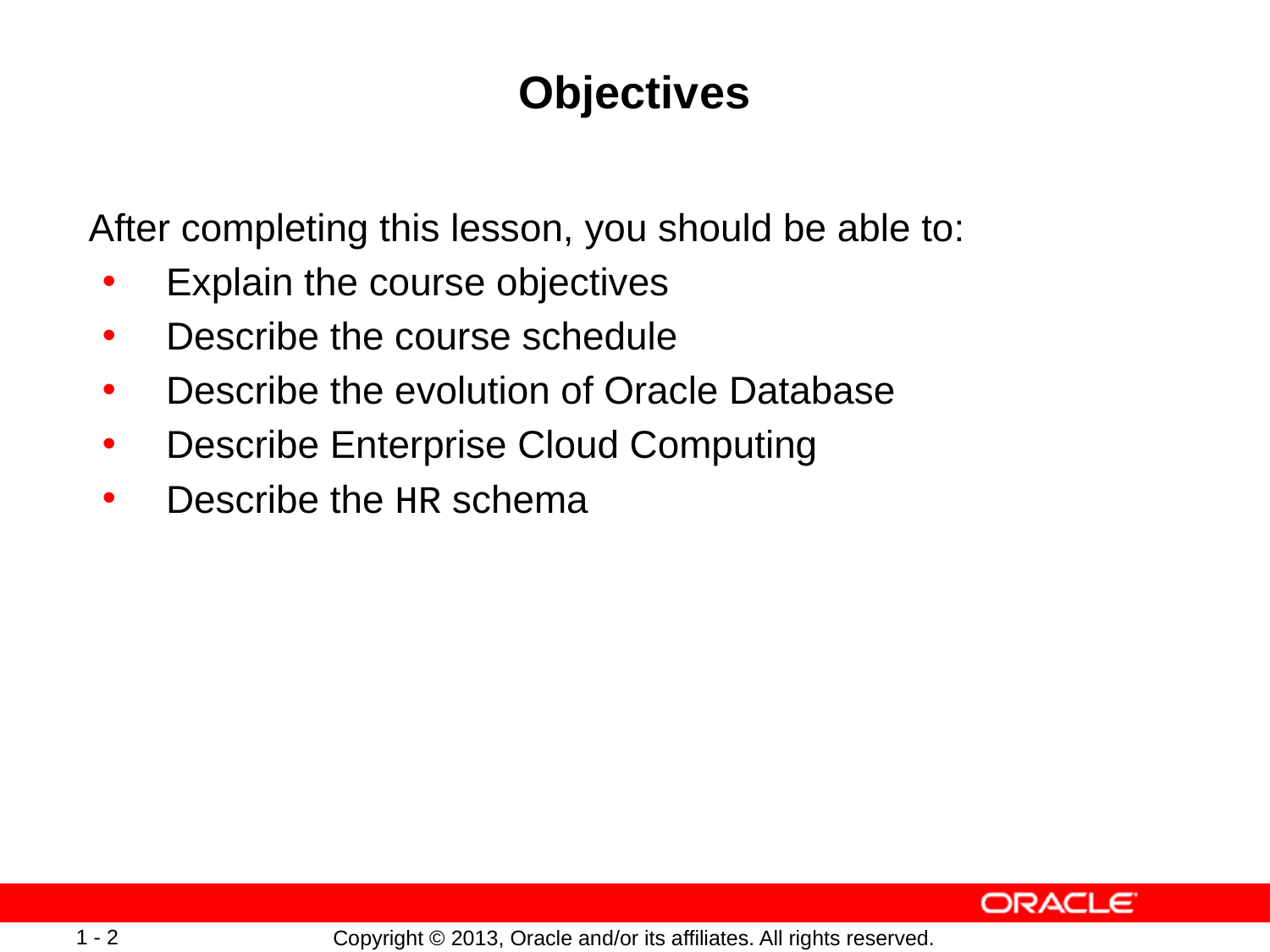

# Objectives
After completing this lesson, you should be able to:
Explain the course objectives
Describe the course schedule
Describe the evolution of Oracle Database
Describe Enterprise Cloud Computing
Describe the HR schema